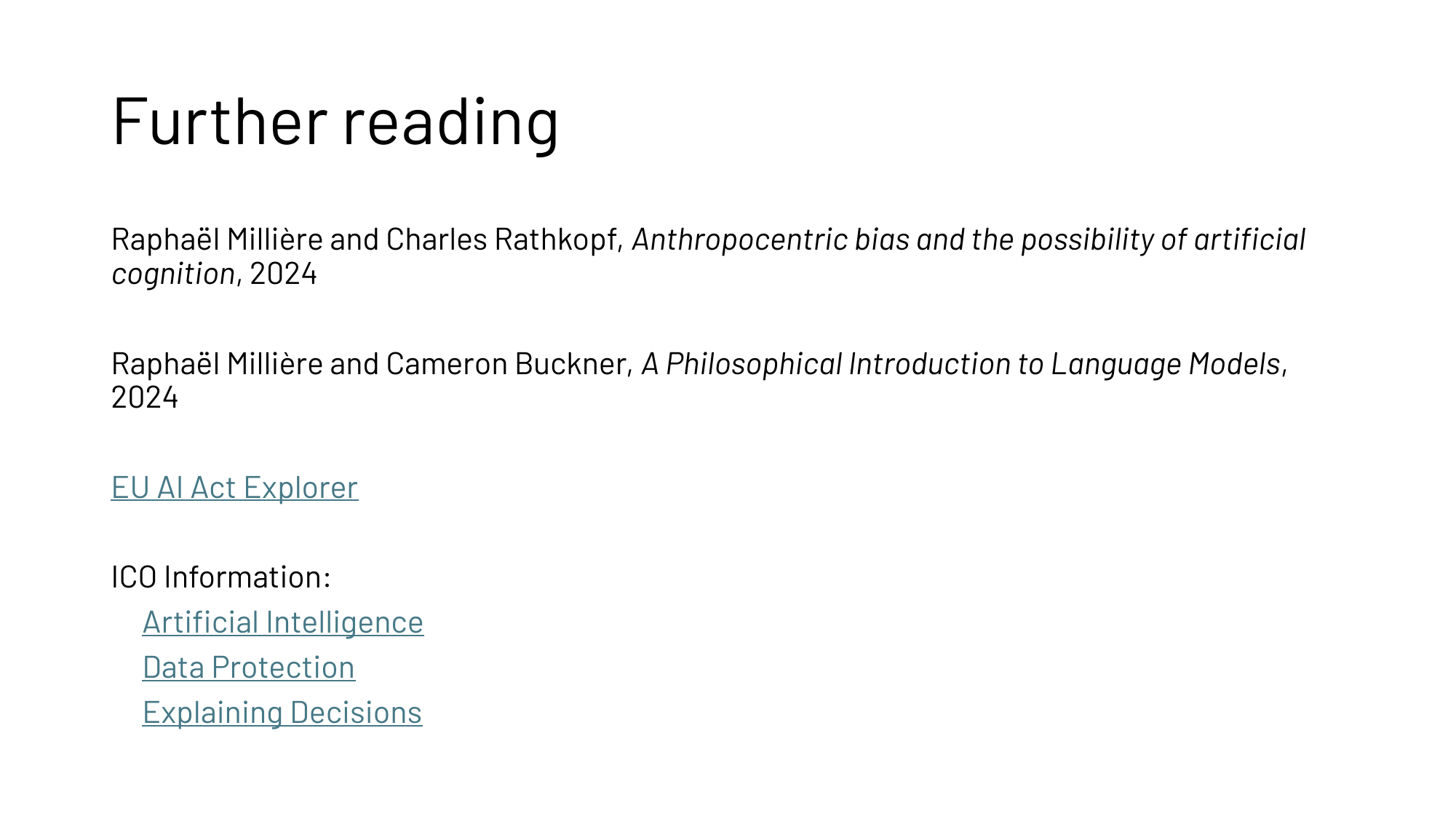

# Further reading
Raphaël Millière and Charles Rathkopf, Anthropocentric bias and the possibility of artificial cognition, 2024

Raphaël Millière and Cameron Buckner, A Philosophical Introduction to Language Models, 2024

EU AI Act Explorer

ICO Information:
 Artificial Intelligence
 Data Protection
 Explaining Decisions